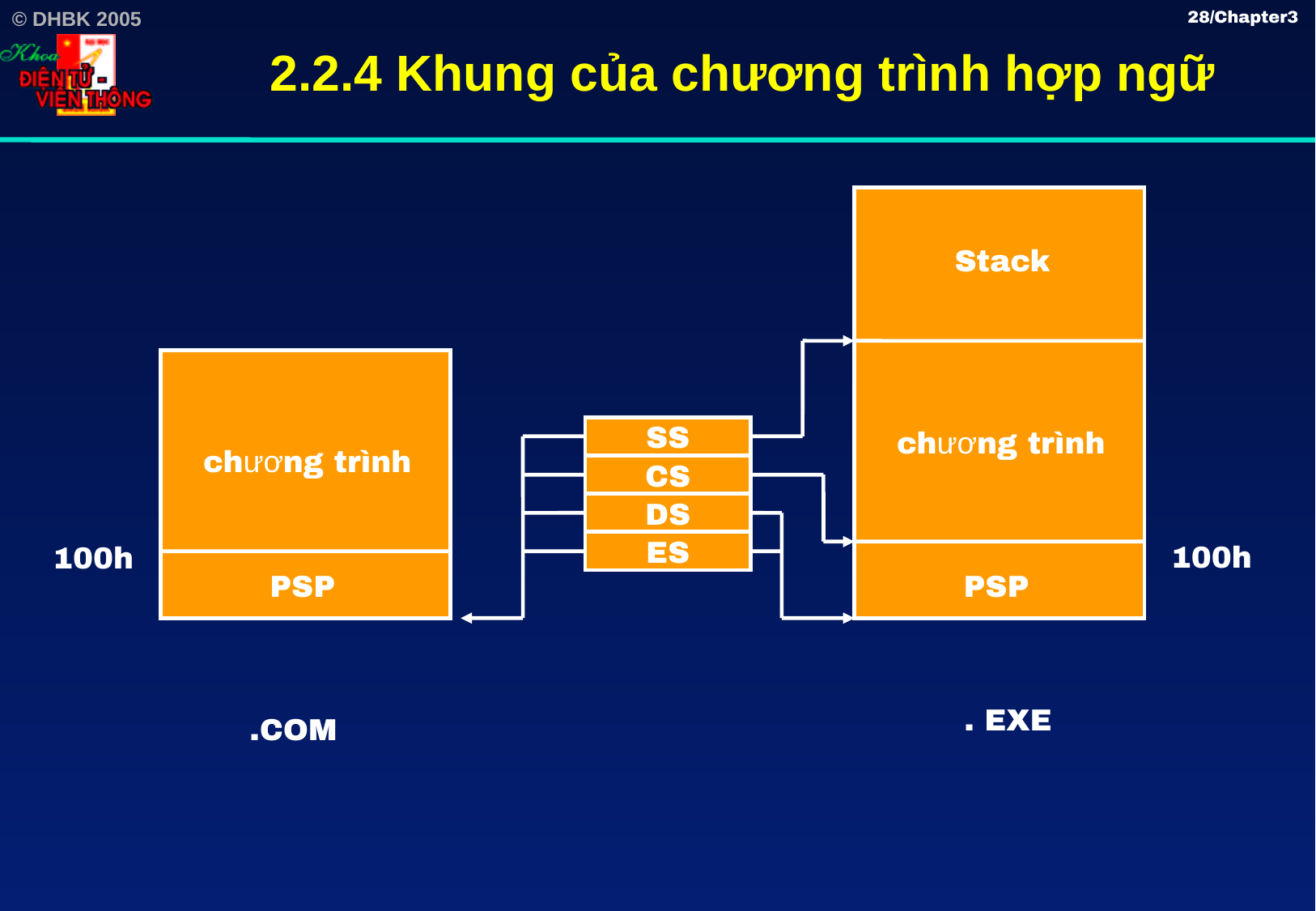

# 2.2.4 Khung của chương trình hợp ngữ
28/Chapter3

Stack

SS
chương trình

chương trình
CS

DS

ES
100h
100h

PSP
PSP

. EXE
.COM